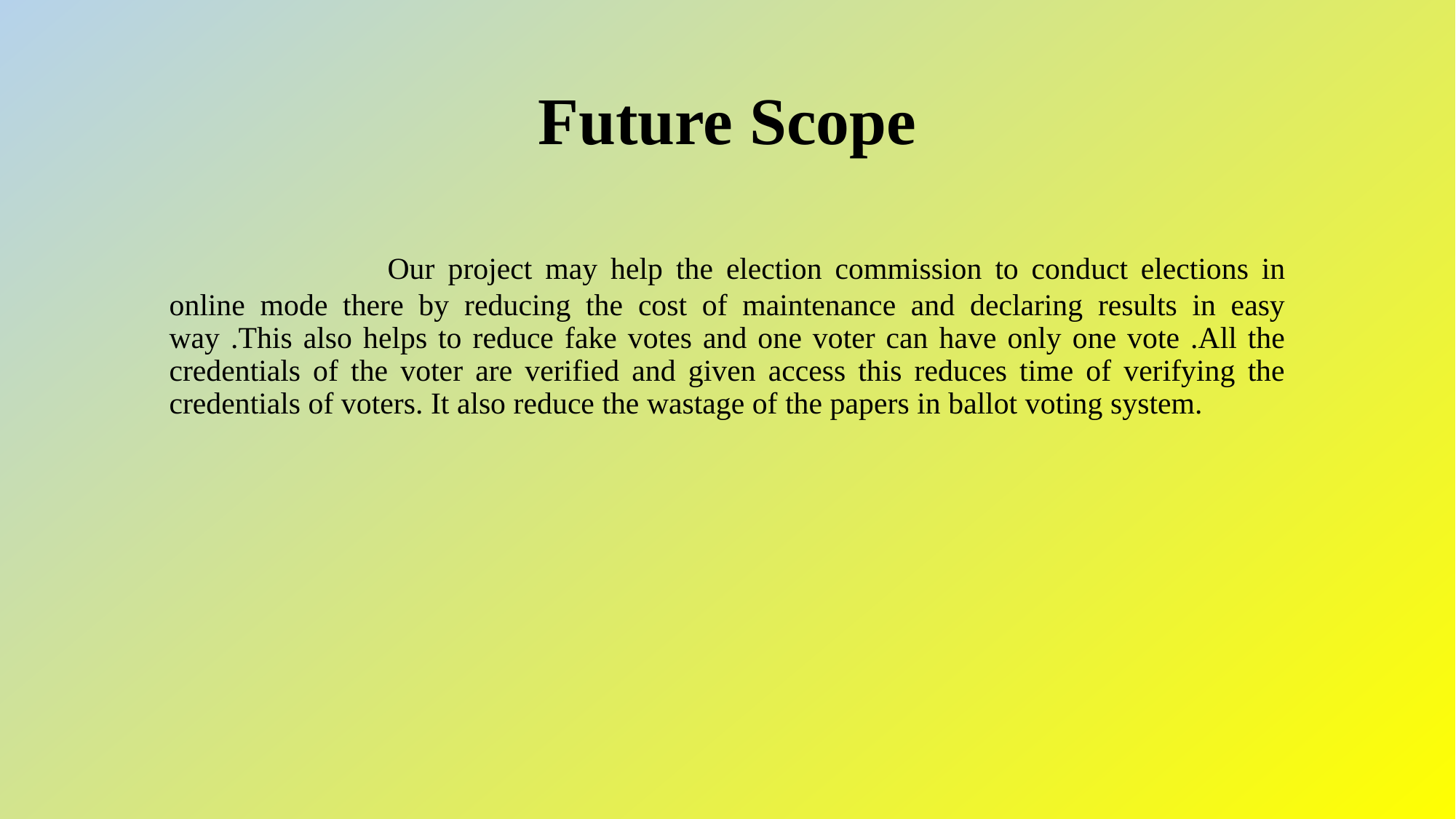

# Future Scope
		Our project may help the election commission to conduct elections in online mode there by reducing the cost of maintenance and declaring results in easy way .This also helps to reduce fake votes and one voter can have only one vote .All the credentials of the voter are verified and given access this reduces time of verifying the credentials of voters. It also reduce the wastage of the papers in ballot voting system.